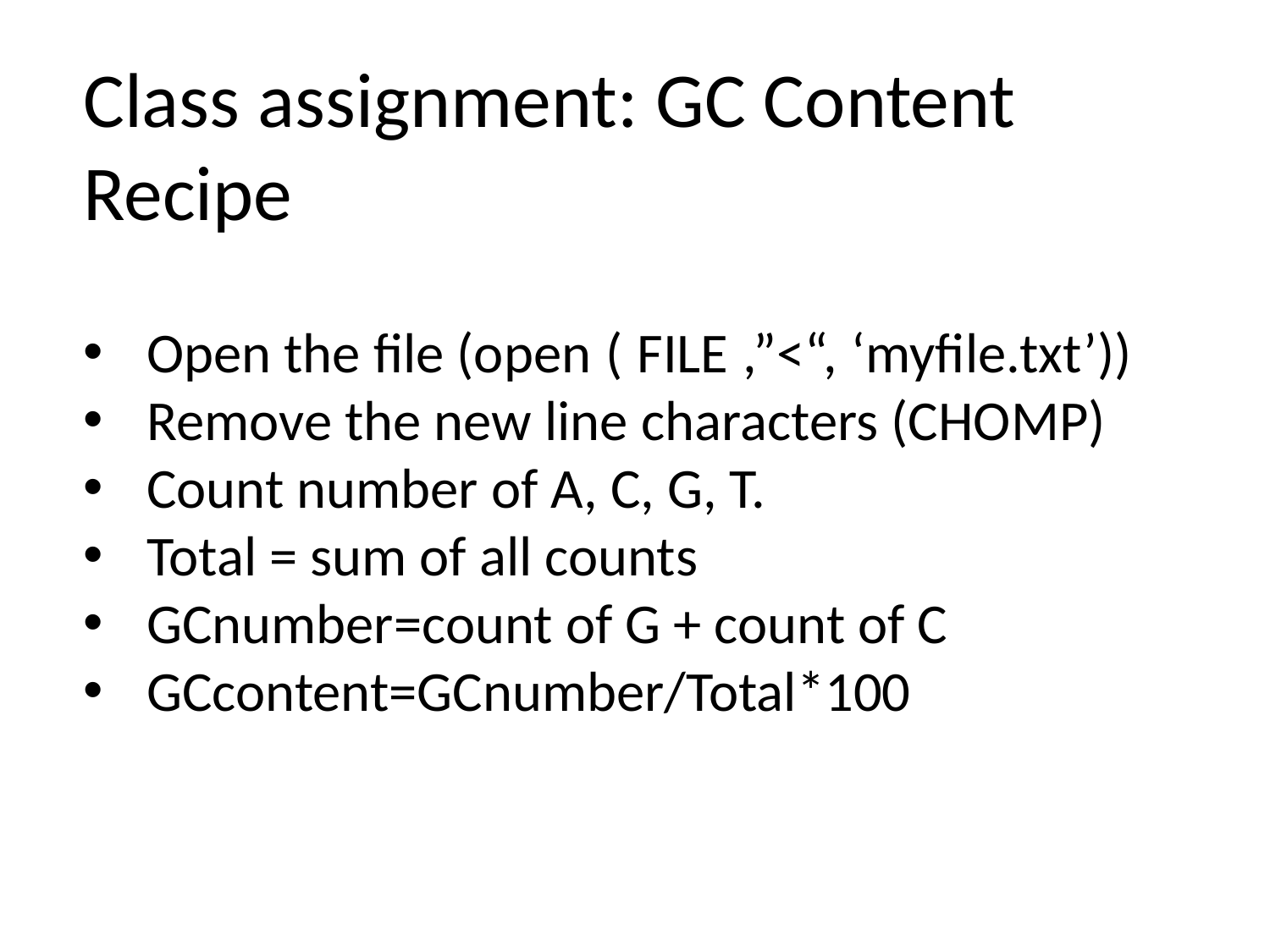

Class assignment: GC Content Recipe

Open the file (open ( FILE ,”<“, ‘myﬁle.txt’))
Remove the new line characters (CHOMP)
Count number of A, C, G, T.
Total = sum of all counts
GCnumber=count of G + count of C
GCcontent=GCnumber/Total*100